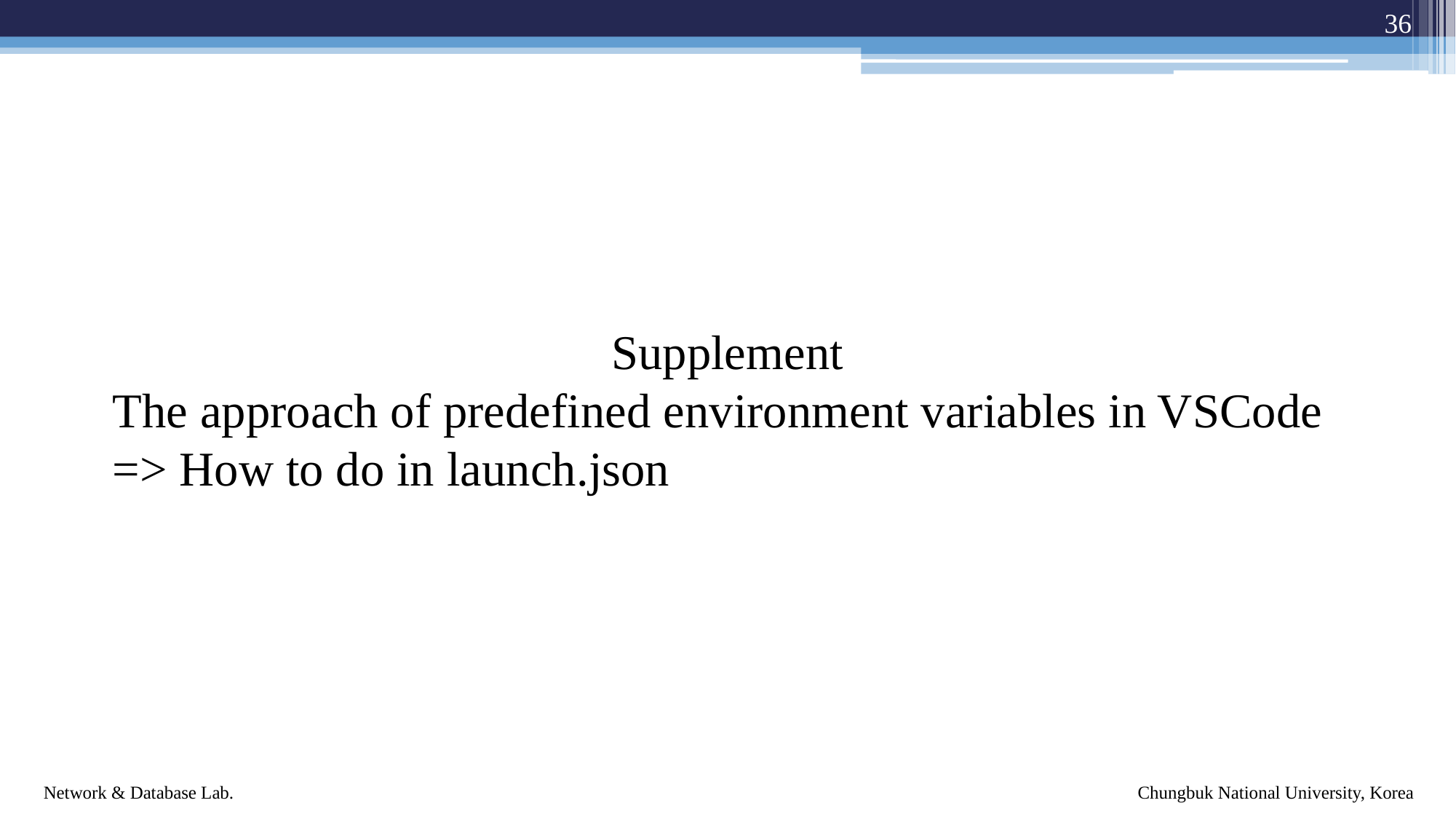

36
Supplement
The approach of predefined environment variables in VSCode => How to do in launch.json